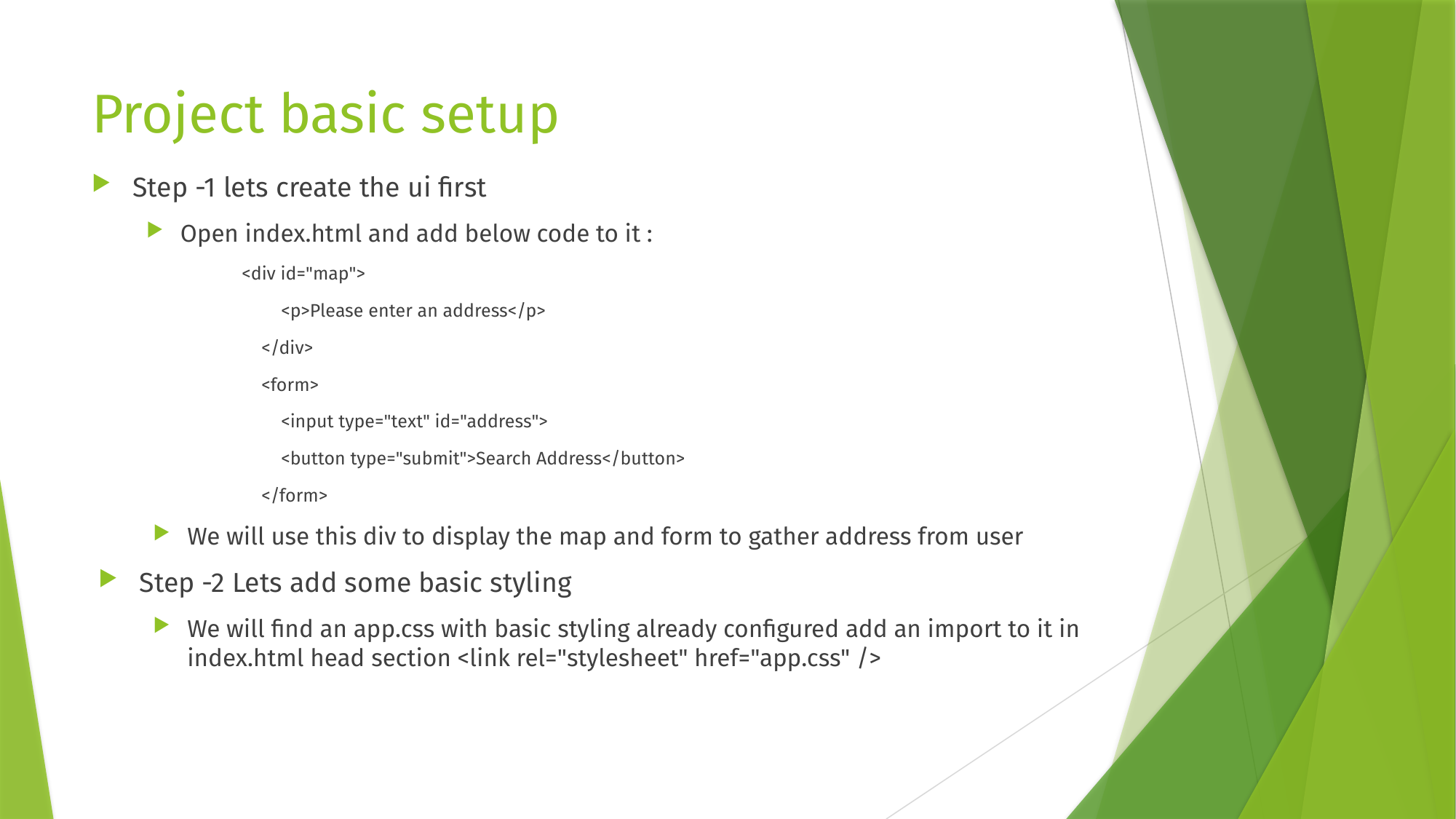

# Project basic setup
Step -1 lets create the ui first
Open index.html and add below code to it :
<div id="map">
        <p>Please enter an address</p>
    </div>
    <form>
        <input type="text" id="address">
        <button type="submit">Search Address</button>
    </form>
We will use this div to display the map and form to gather address from user
Step -2 Lets add some basic styling
We will find an app.css with basic styling already configured add an import to it in index.html head section <link rel="stylesheet" href="app.css" />